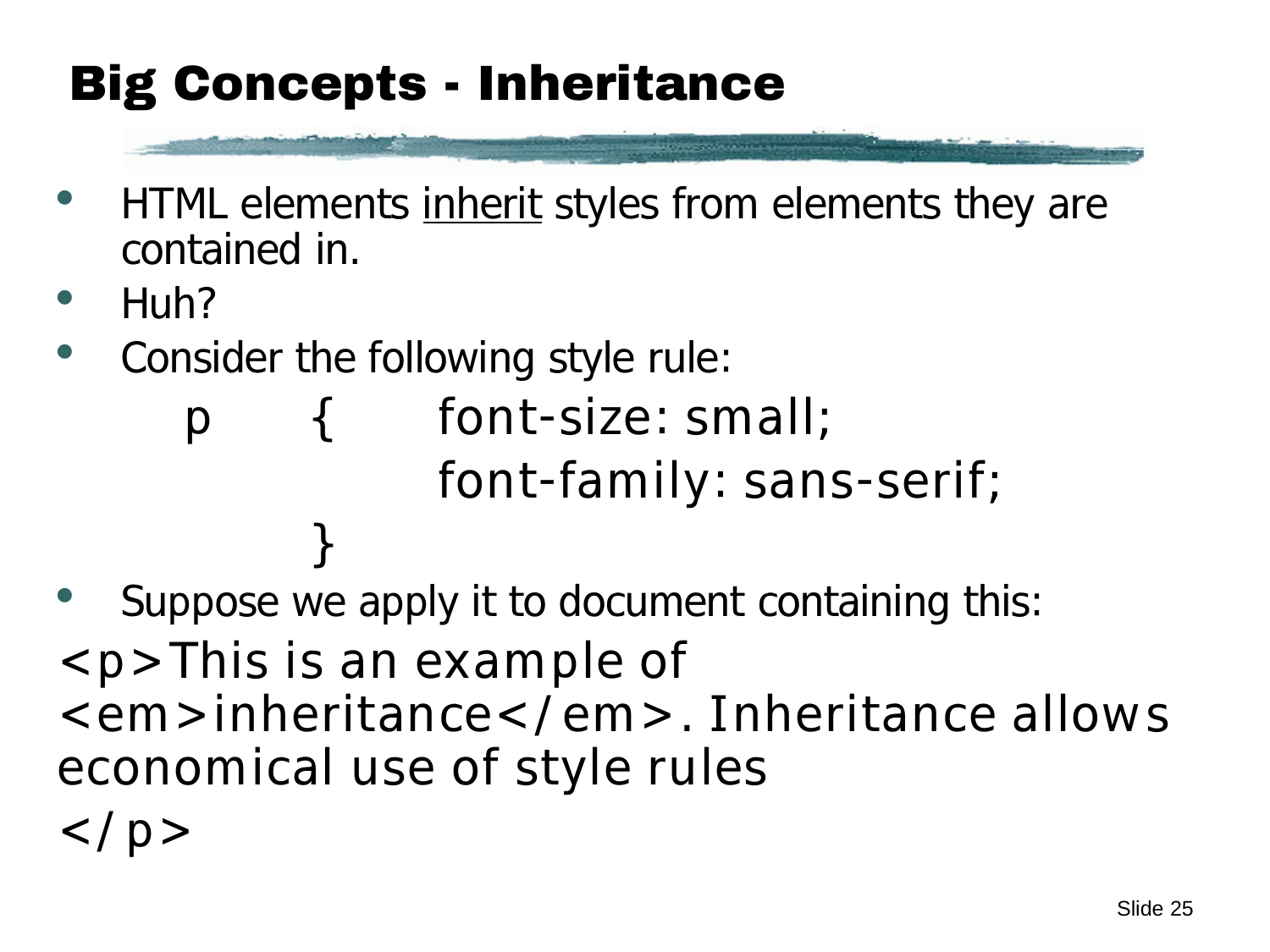

# Big Concepts - Inheritance
HTML elements inherit styles from elements they are contained in.
Huh?
Consider the following style rule:
p	{	font-size: small;
		font-family: sans-serif;
	}
Suppose we apply it to document containing this:
<p>This is an example of <em>inheritance</em>. Inheritance allows economical use of style rules
</p>
Slide 25